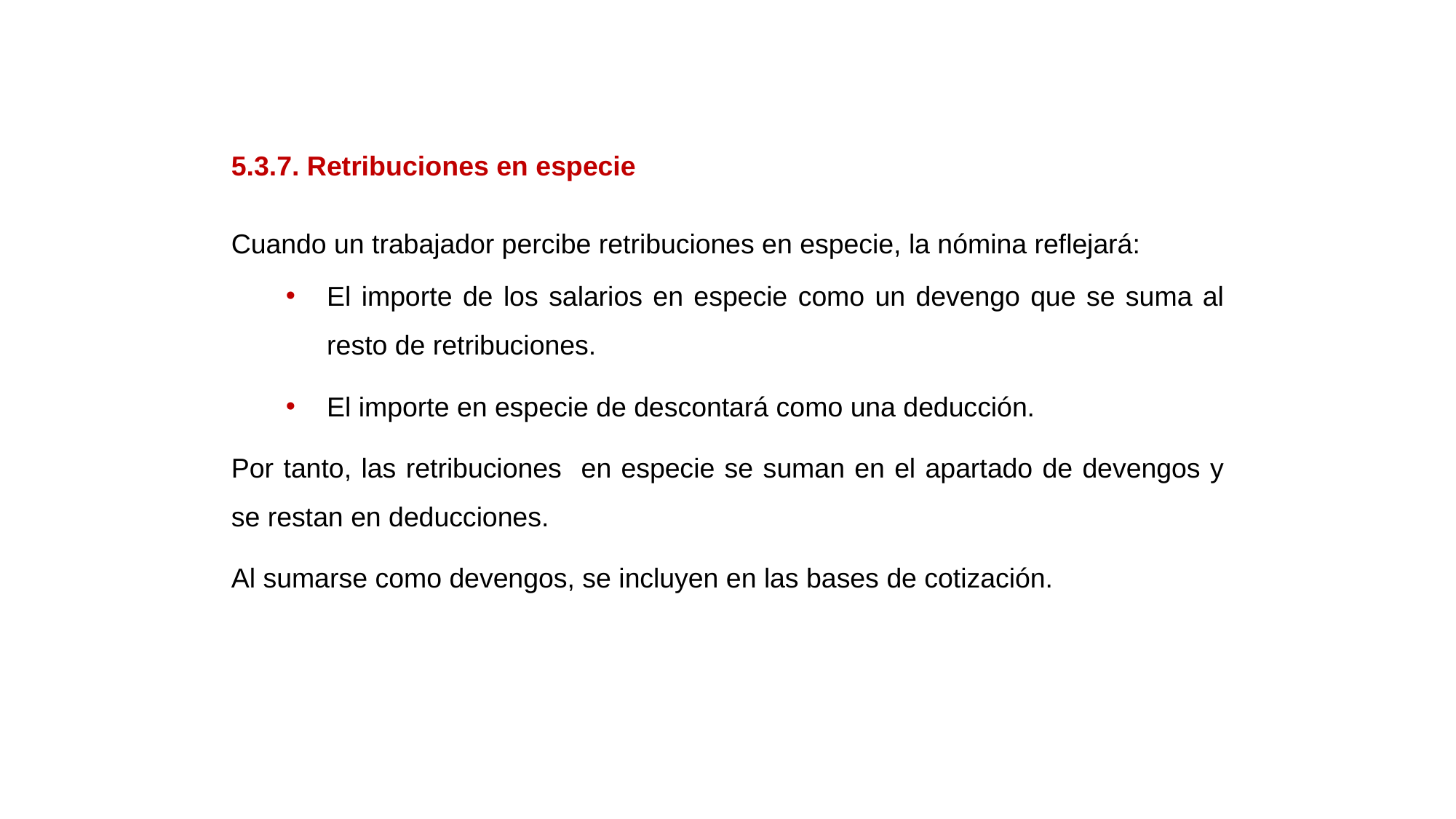

5.3.7. Retribuciones en especie
Cuando un trabajador percibe retribuciones en especie, la nómina reflejará:
El importe de los salarios en especie como un devengo que se suma al resto de retribuciones.
El importe en especie de descontará como una deducción.
Por tanto, las retribuciones  en especie se suman en el apartado de devengos y se restan en deducciones.
Al sumarse como devengos, se incluyen en las bases de cotización.